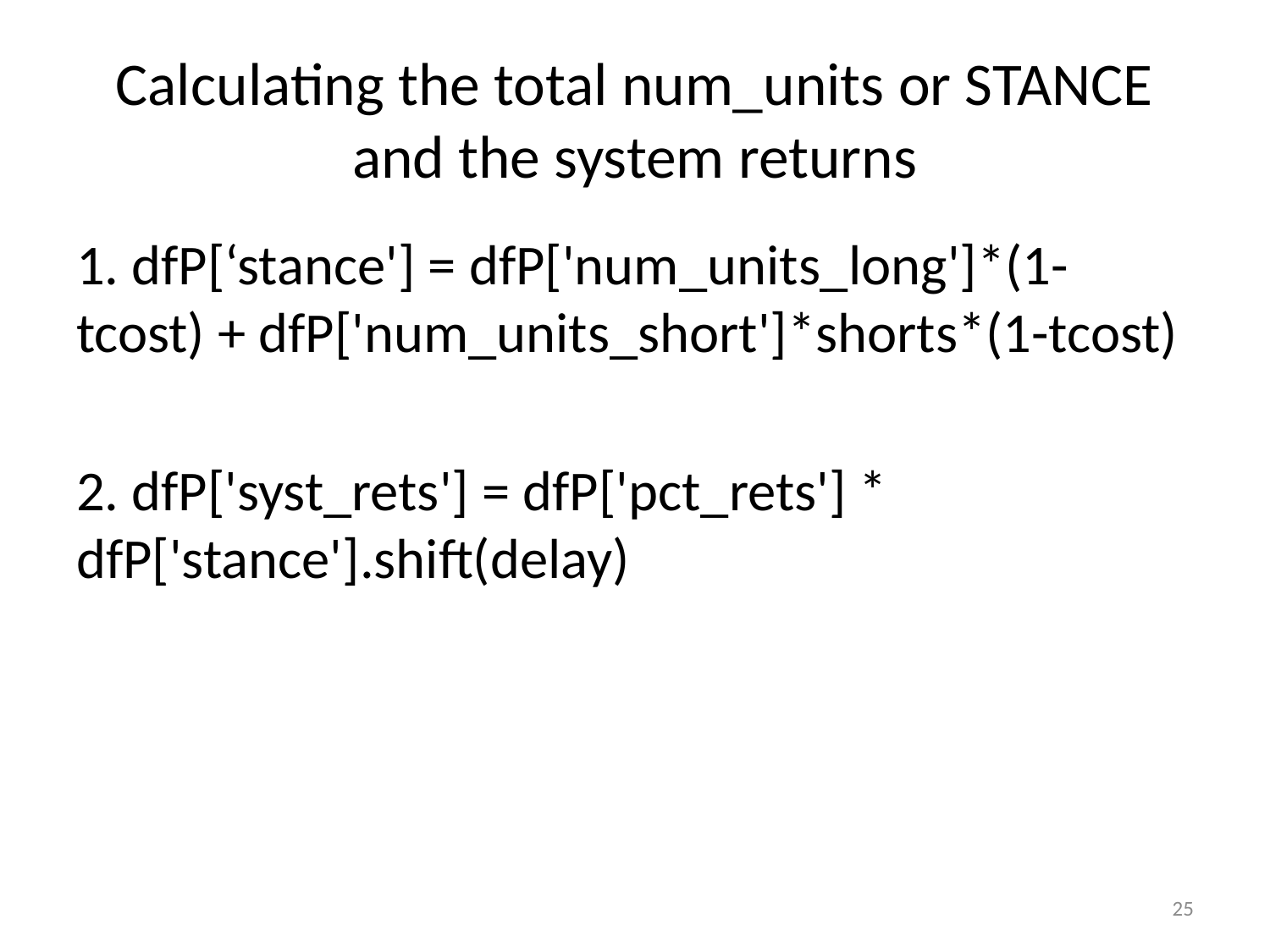

# Calculating the total num_units or STANCE and the system returns
1. dfP[‘stance'] = dfP['num_units_long']*(1-tcost) + dfP['num_units_short']*shorts*(1-tcost)

2. dfP['syst_rets'] = dfP['pct_rets'] * dfP['stance'].shift(delay)

25